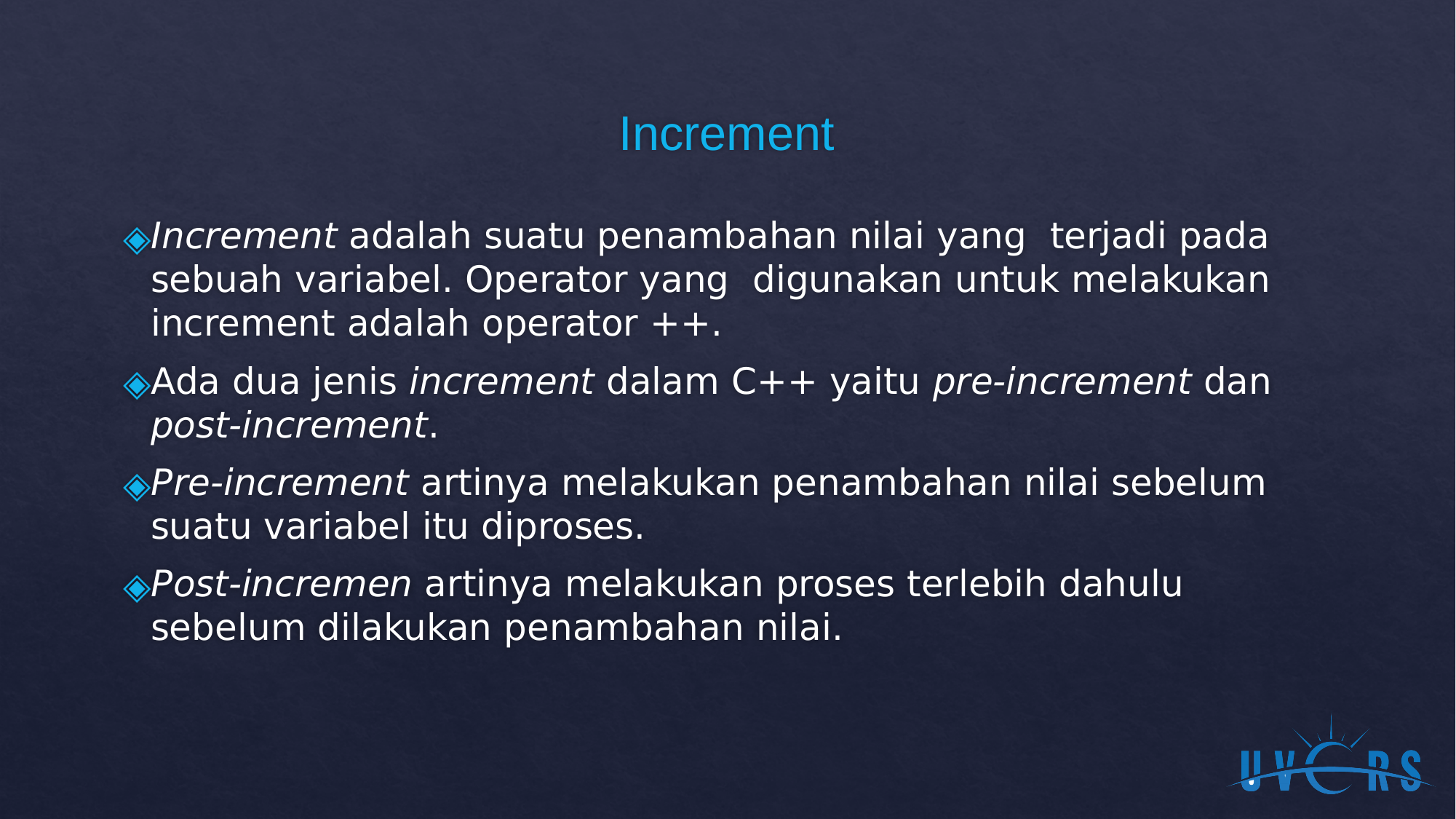

# Increment
Increment adalah suatu penambahan nilai yang  terjadi pada sebuah variabel. Operator yang  digunakan untuk melakukan increment adalah operator ++.
Ada dua jenis increment dalam C++ yaitu pre-increment dan post-increment.
Pre-increment artinya melakukan penambahan nilai sebelum suatu variabel itu diproses.
Post-incremen artinya melakukan proses terlebih dahulu sebelum dilakukan penambahan nilai.